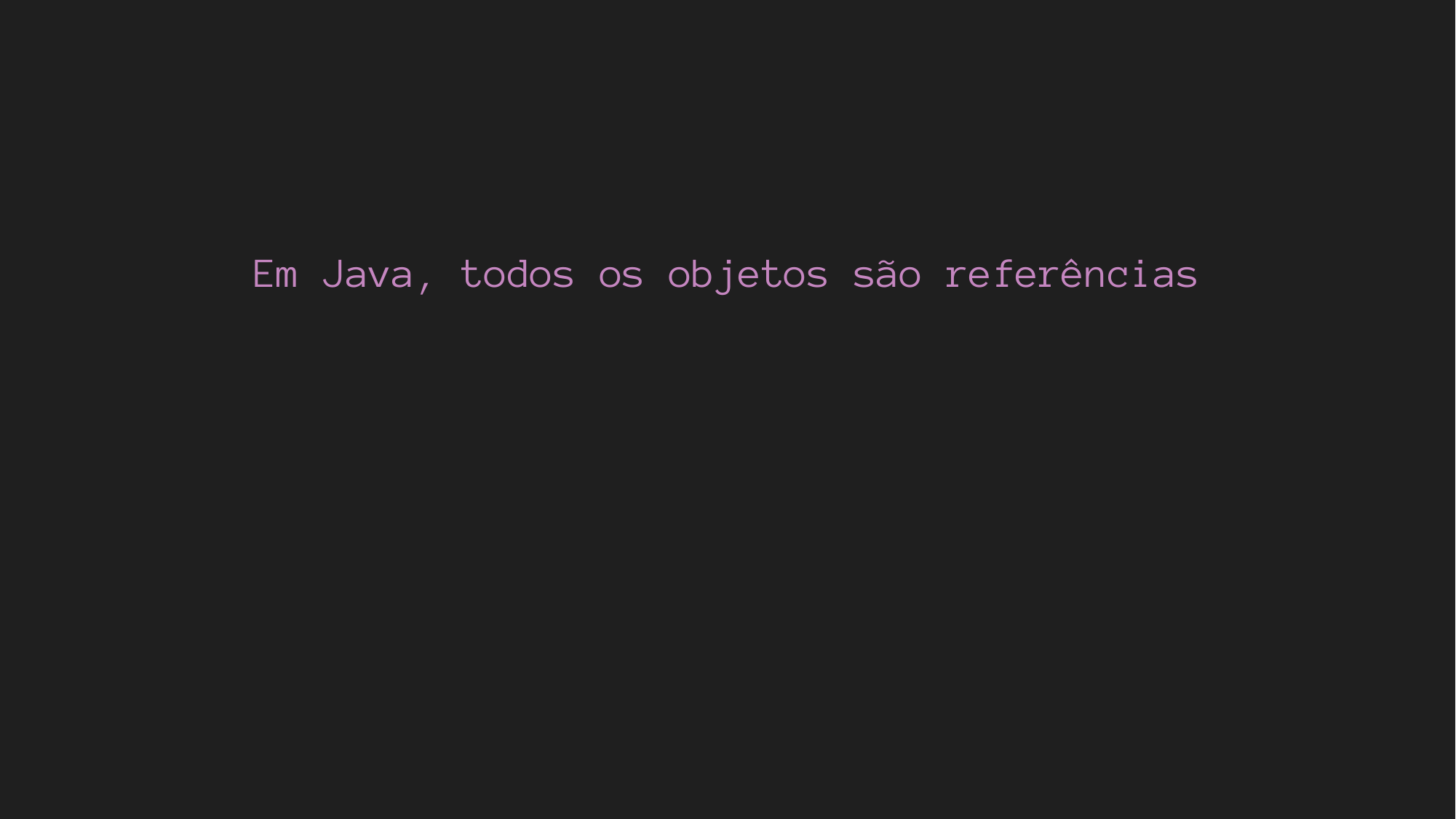

Em Java, todos os objetos são referências